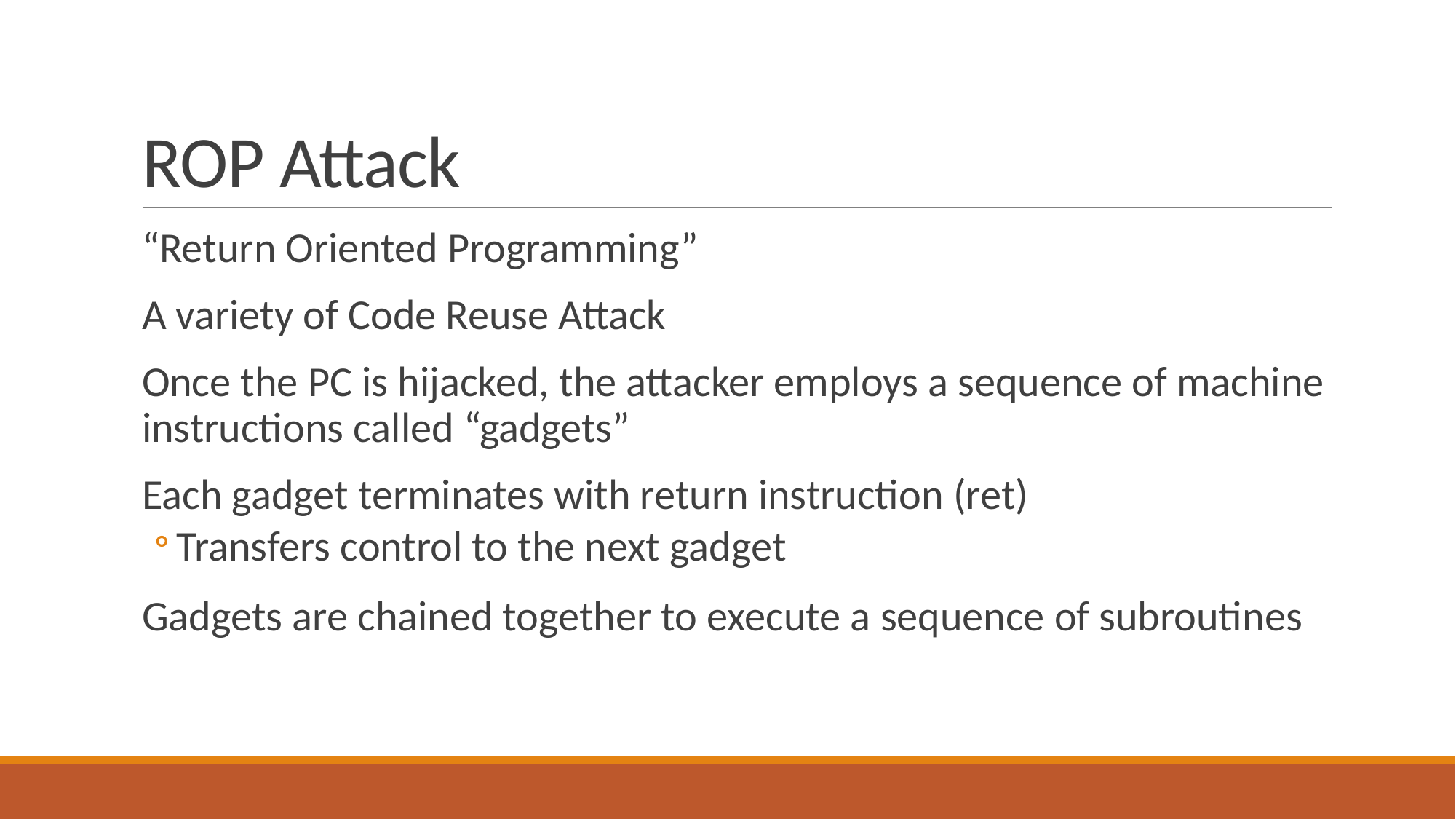

# ROP Attack
“Return Oriented Programming”
A variety of Code Reuse Attack
Once the PC is hijacked, the attacker employs a sequence of machine instructions called “gadgets”
Each gadget terminates with return instruction (ret)
Transfers control to the next gadget
Gadgets are chained together to execute a sequence of subroutines